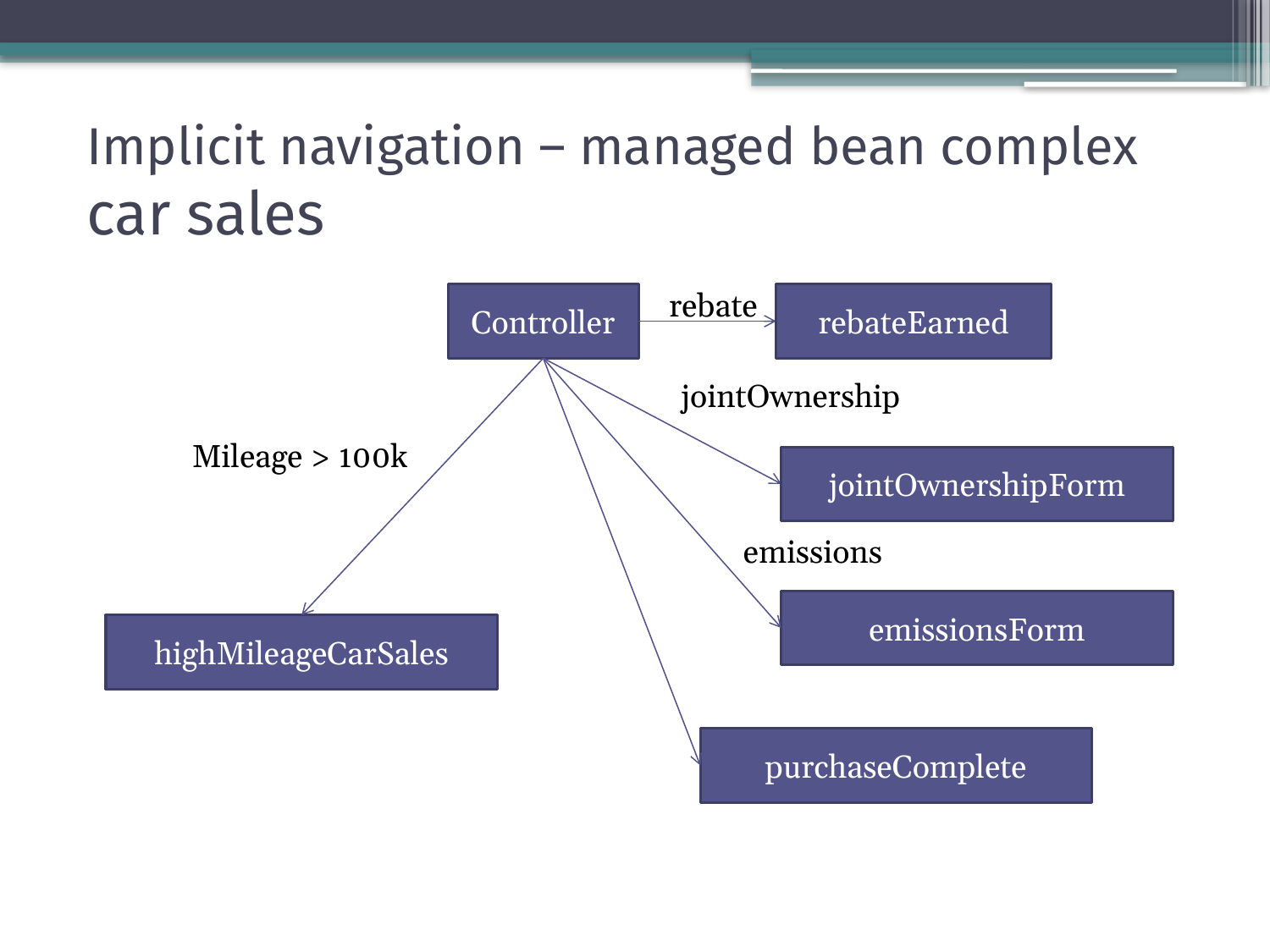

# Implicit navigation – managed bean complex car sales
rebate
Controller
rebateEarned
jointOwnership
Mileage > 100k
jointOwnershipForm
emissions
emissionsForm
highMileageCarSales
purchaseComplete